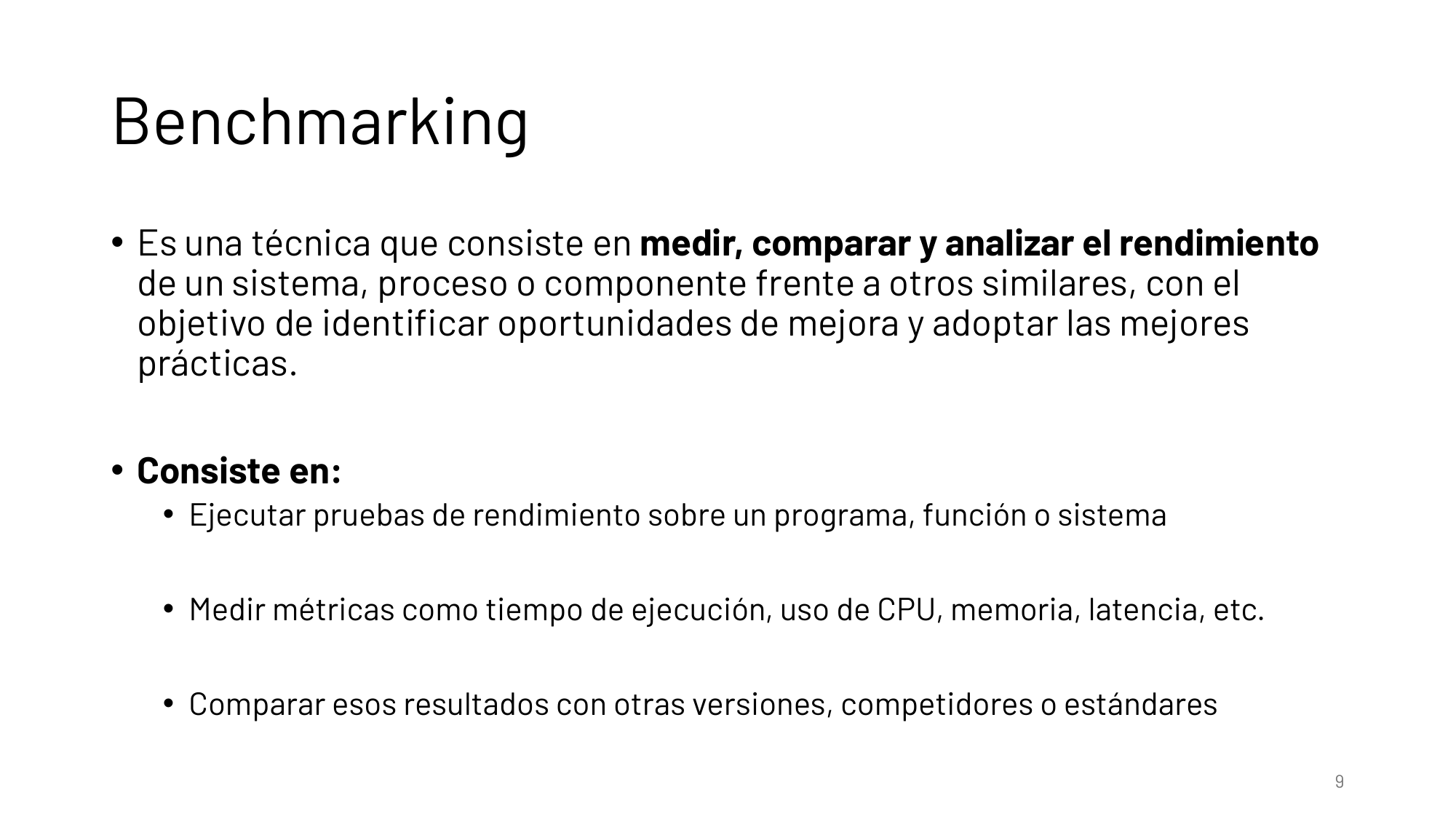

# Benchmarking
Es una técnica que consiste en medir, comparar y analizar el rendimiento de un sistema, proceso o componente frente a otros similares, con el objetivo de identificar oportunidades de mejora y adoptar las mejores prácticas.

Consiste en:
Ejecutar pruebas de rendimiento sobre un programa, función o sistema

Medir métricas como tiempo de ejecución, uso de CPU, memoria, latencia, etc.

Comparar esos resultados con otras versiones, competidores o estándares
9